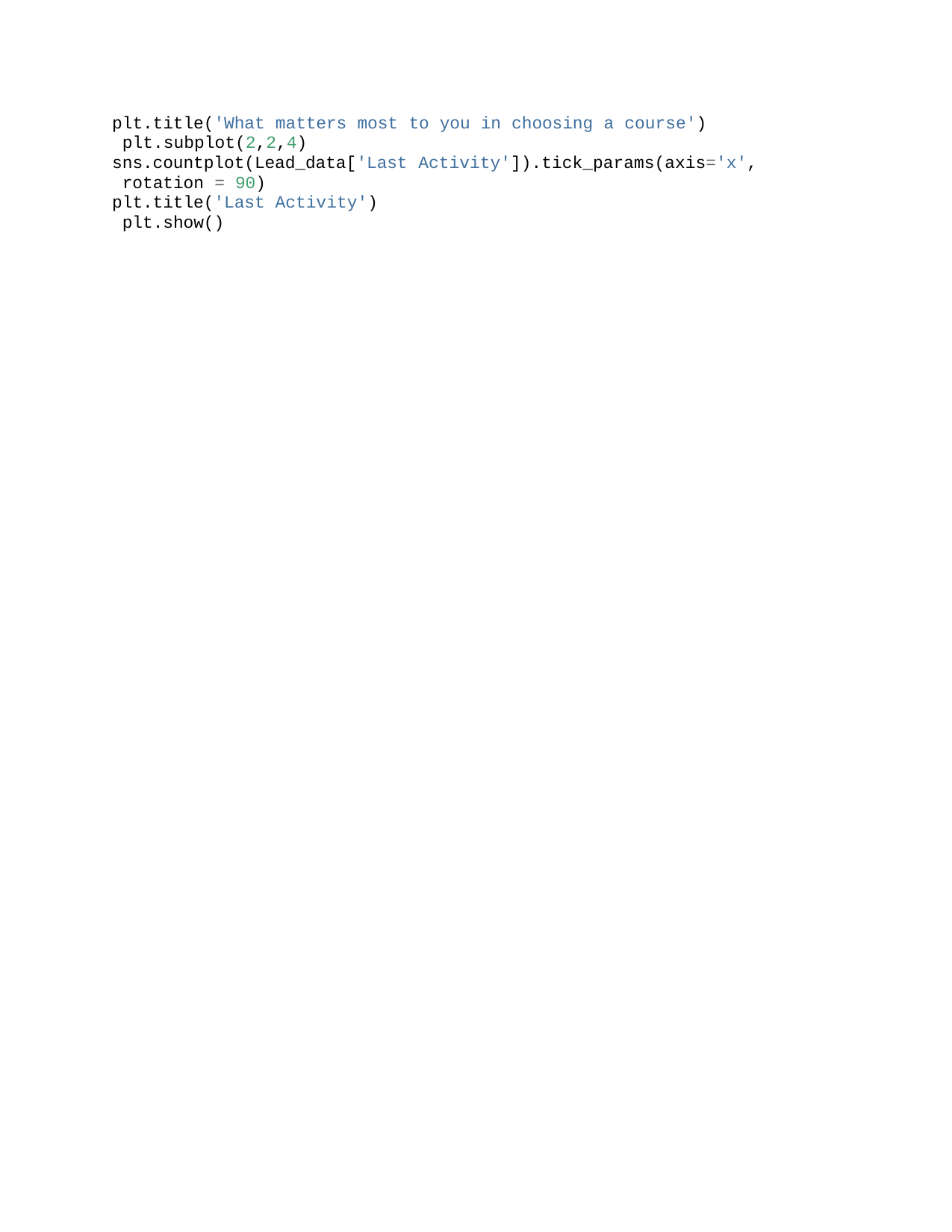

plt.title('What matters most to you in choosing a course')  plt.subplot(2,2,4)
sns.countplot(Lead_data['Last Activity']).tick_params(axis='x',  rotation = 90)
plt.title('Last Activity')  plt.show()